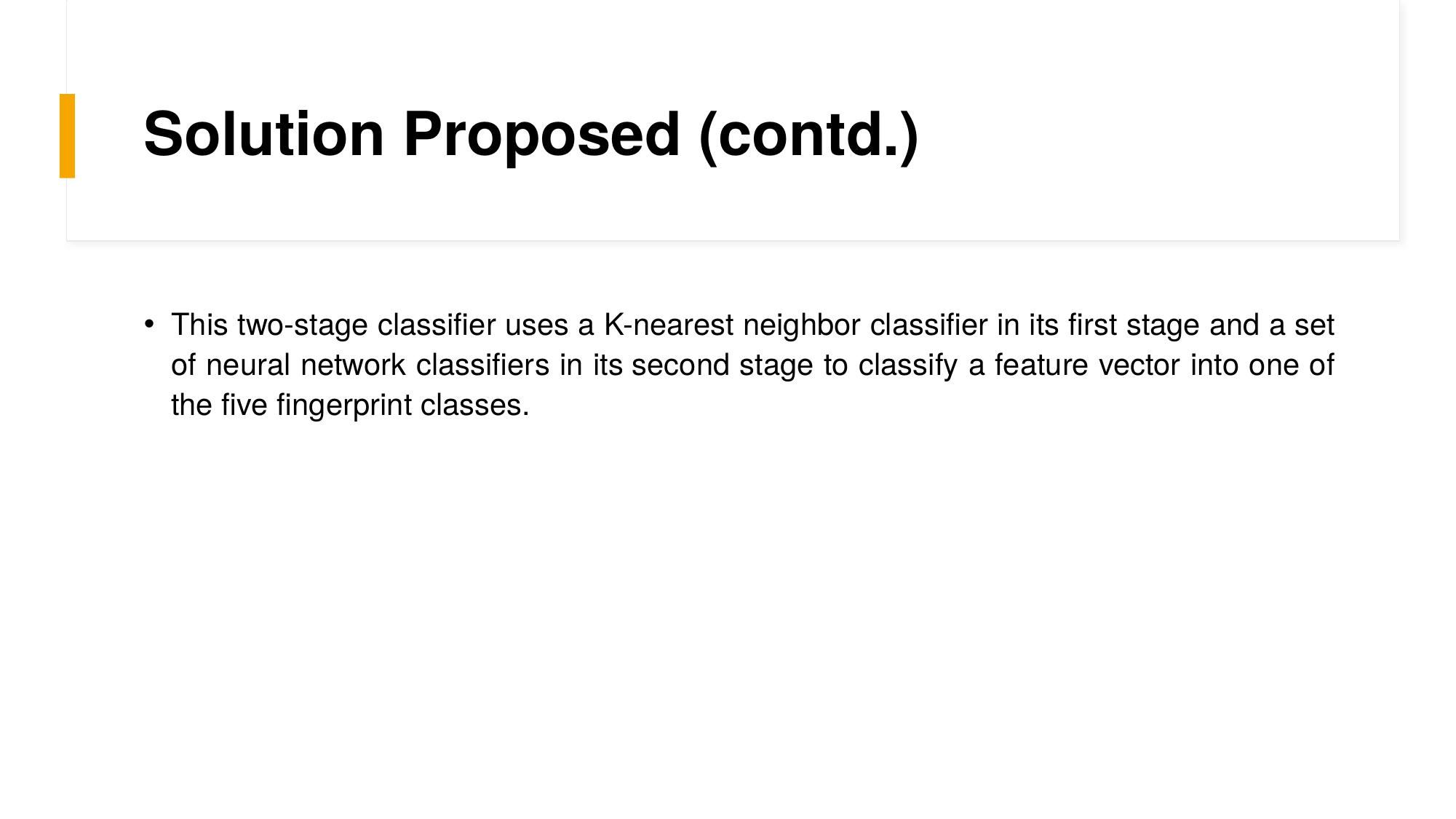

# Solution Proposed (contd.)
This two-stage classifier uses a K-nearest neighbor classifier in its first stage and a set of neural network classifiers in its second stage to classify a feature vector into one of the five fingerprint classes.